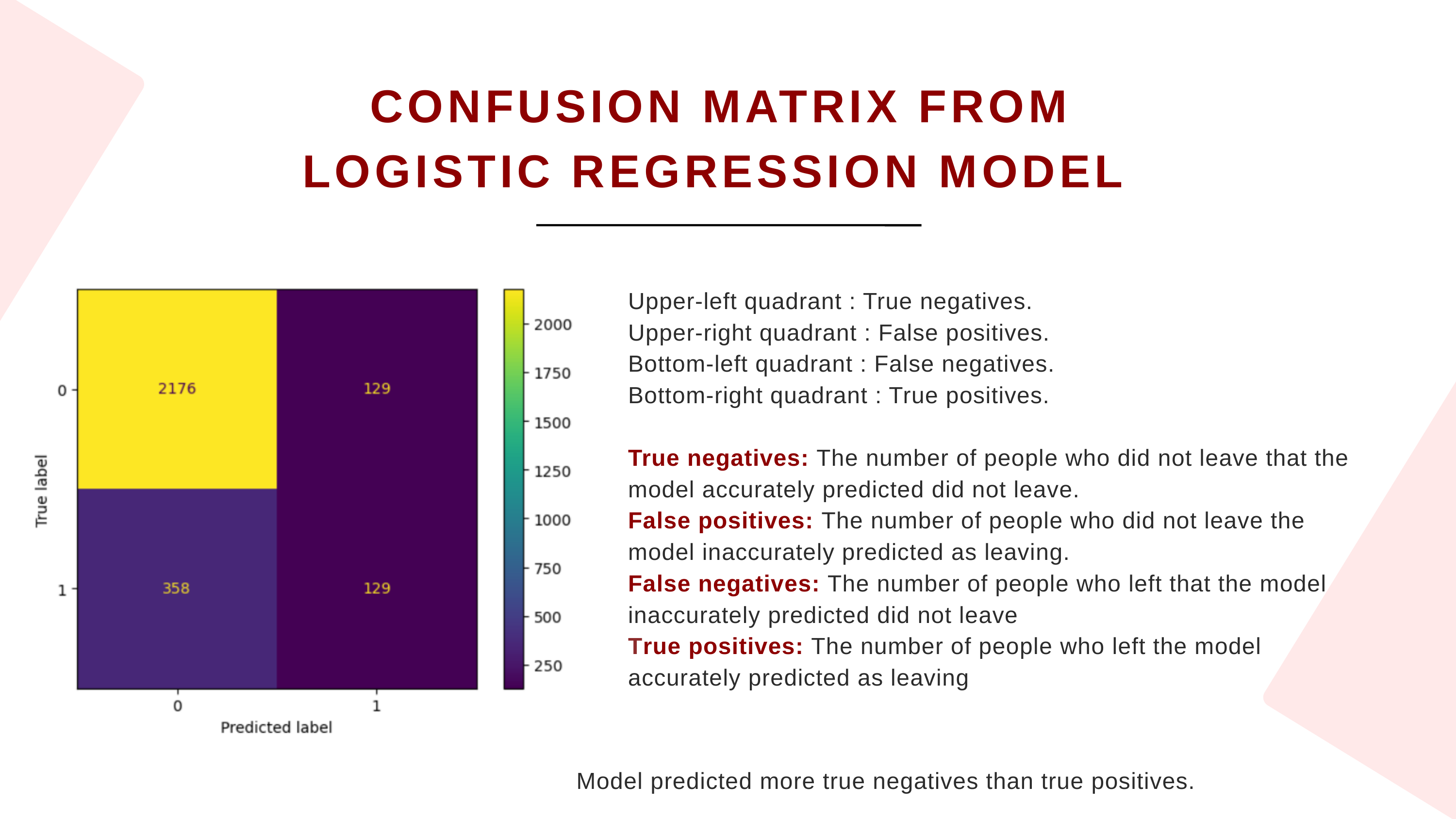

CONFUSION MATRIX FROM LOGISTIC REGRESSION MODEL

Upper-left quadrant : True negatives.
Upper-right quadrant : False positives.
Bottom-left quadrant : False negatives.
Bottom-right quadrant : True positives.

True negatives: The number of people who did not leave that the model accurately predicted did not leave.
False positives: The number of people who did not leave the model inaccurately predicted as leaving.
False negatives: The number of people who left that the model inaccurately predicted did not leave
True positives: The number of people who left the model accurately predicted as leaving

Model predicted more true negatives than true positives.